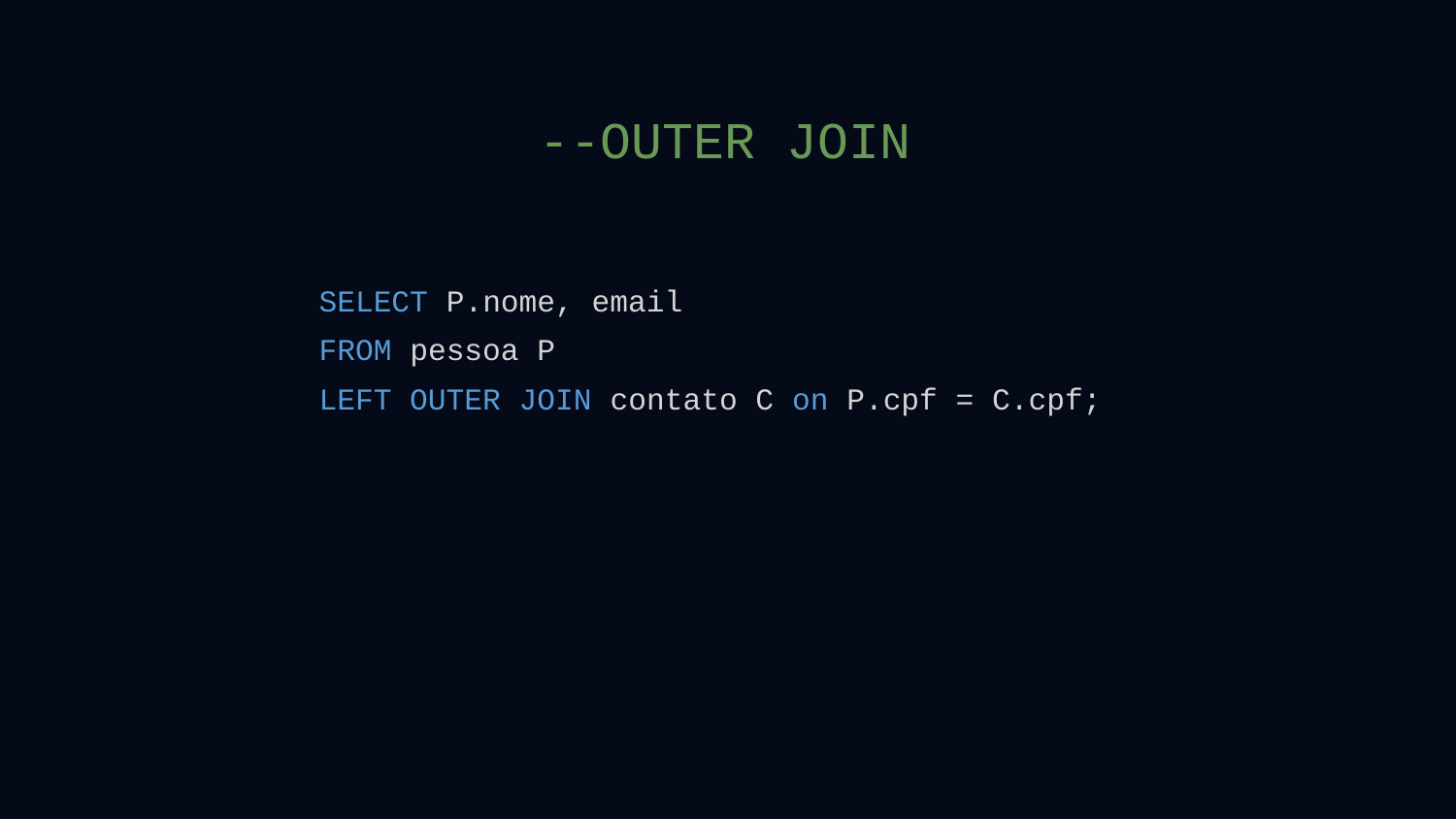

--OUTER JOIN

SELECT P.nome, email
FROM pessoa P
LEFT OUTER JOIN contato C on P.cpf = C.cpf;